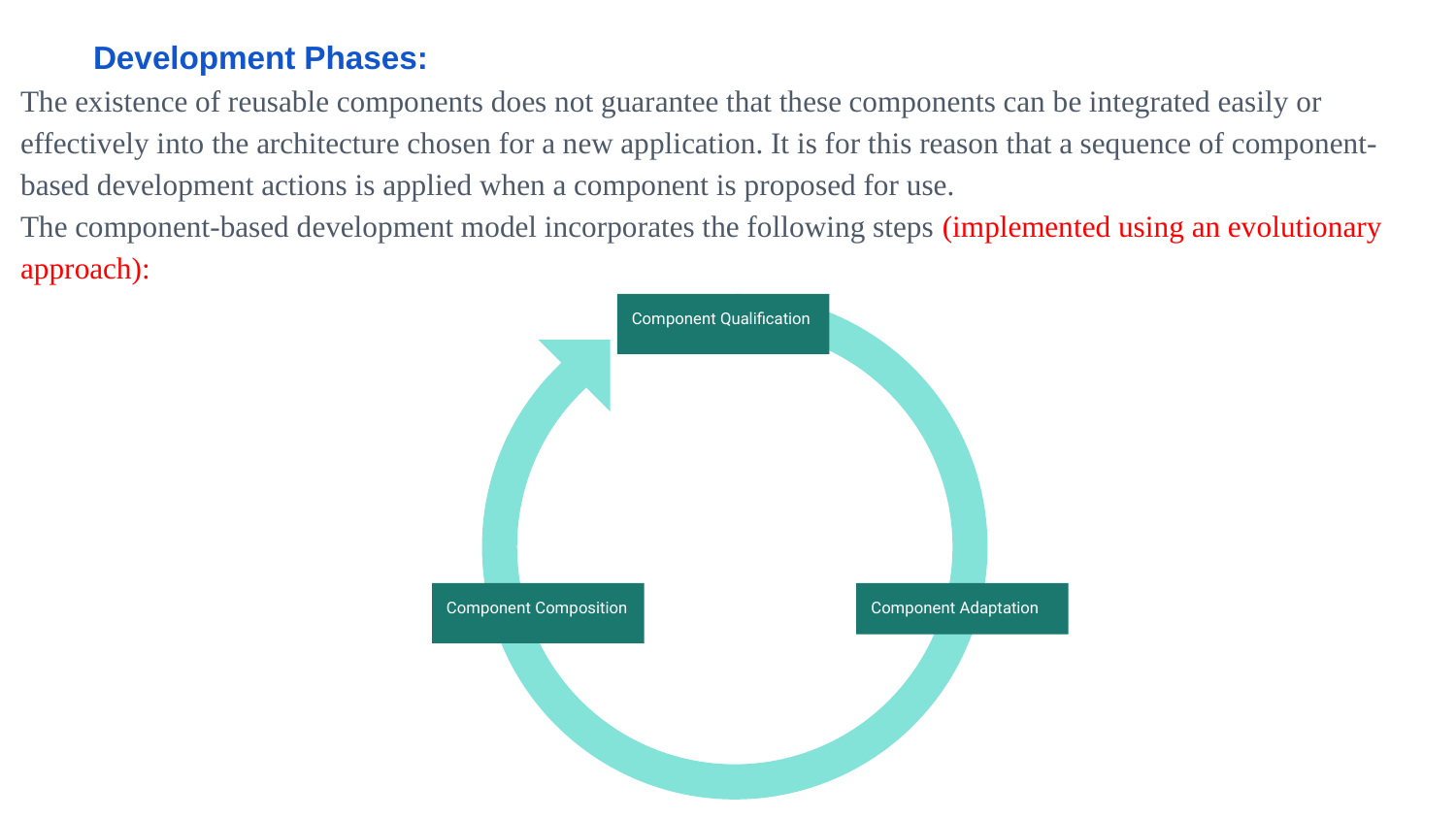

Development Phases:
The existence of reusable components does not guarantee that these components can be integrated easily or effectively into the architecture chosen for a new application. It is for this reason that a sequence of component-based development actions is applied when a component is proposed for use.
The component-based development model incorporates the following steps (implemented using an evolutionary approach):

Component Qualification
Component Composition
Component Adaptation